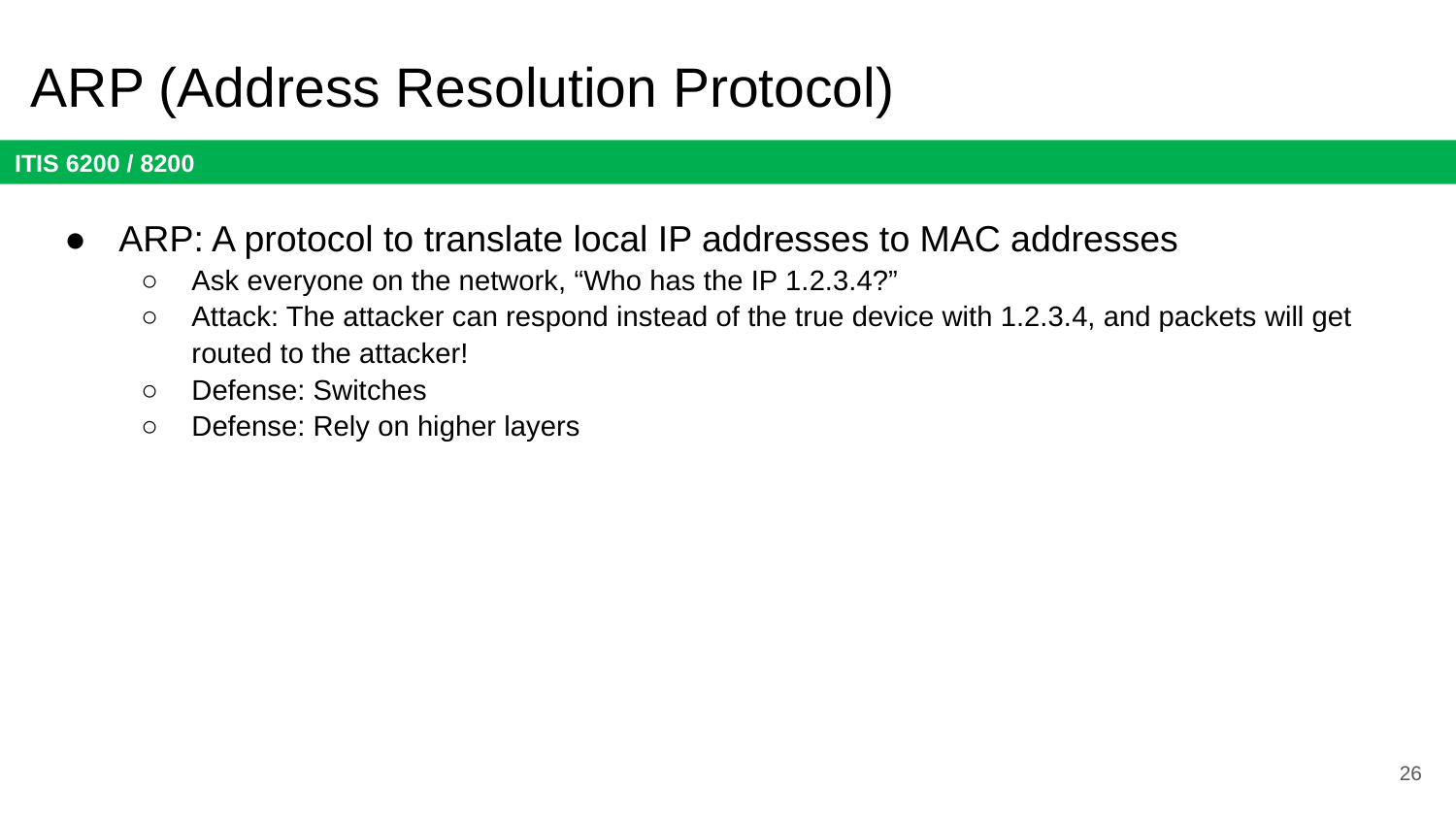

# ARP (Address Resolution Protocol)
ARP: A protocol to translate local IP addresses to MAC addresses
Ask everyone on the network, “Who has the IP 1.2.3.4?”
Attack: The attacker can respond instead of the true device with 1.2.3.4, and packets will get routed to the attacker!
Defense: Switches
Defense: Rely on higher layers
26